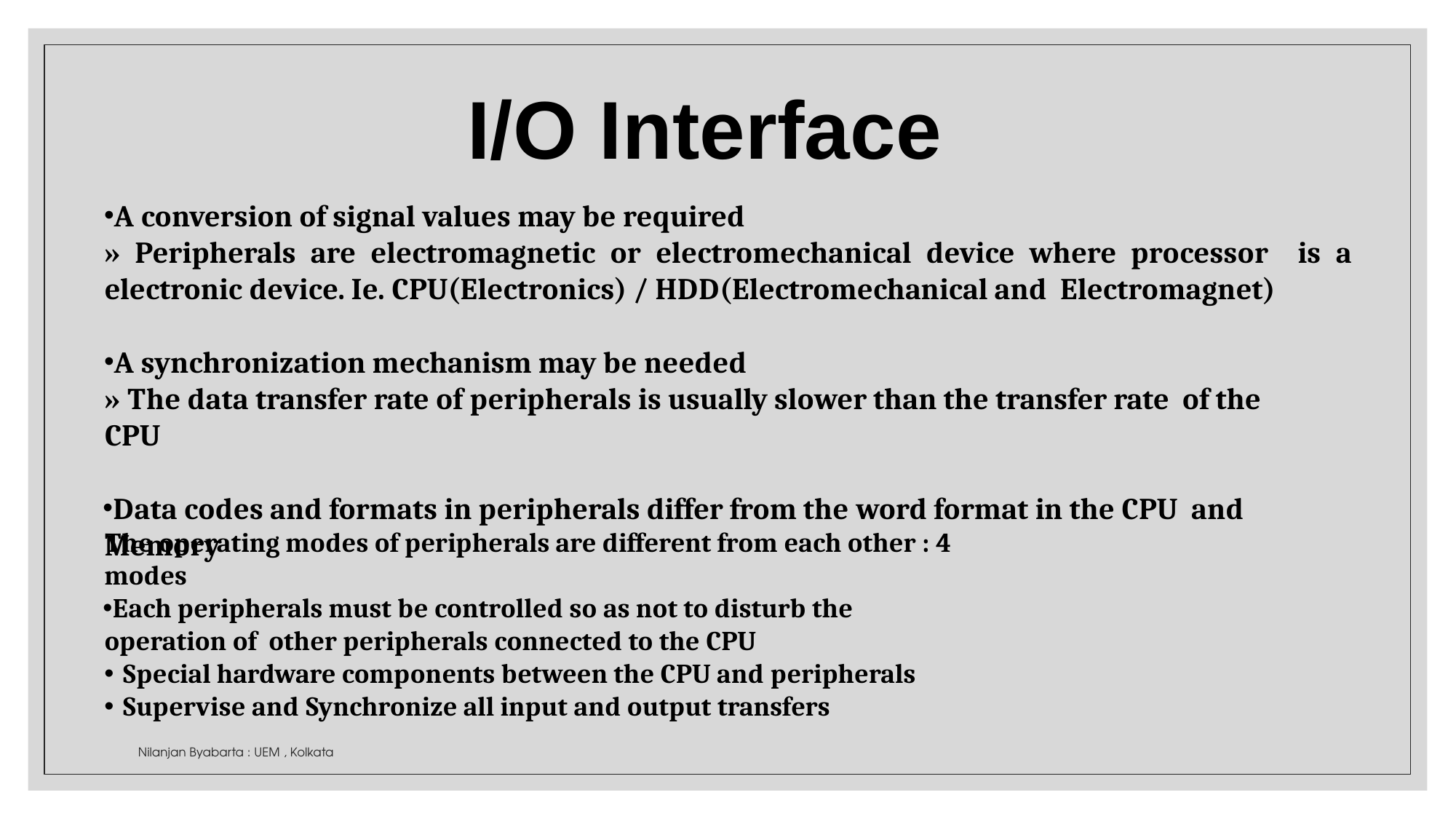

I/O Interface
A conversion of signal values may be required
» Peripherals are electromagnetic or electromechanical device where processor  is a electronic device. Ie. CPU(Electronics) / HDD(Electromechanical and  Electromagnet)

A synchronization mechanism may be needed
» The data transfer rate of peripherals is usually slower than the transfer rate  of the CPU

Data codes and formats in peripherals differ from the word format in the CPU  and Memory
The operating modes of peripherals are different from each other : 4 modes
Each peripherals must be controlled so as not to disturb the operation of  other peripherals connected to the CPU
Special hardware components between the CPU and peripherals
Supervise and Synchronize all input and output transfers
Nilanjan Byabarta : UEM , Kolkata